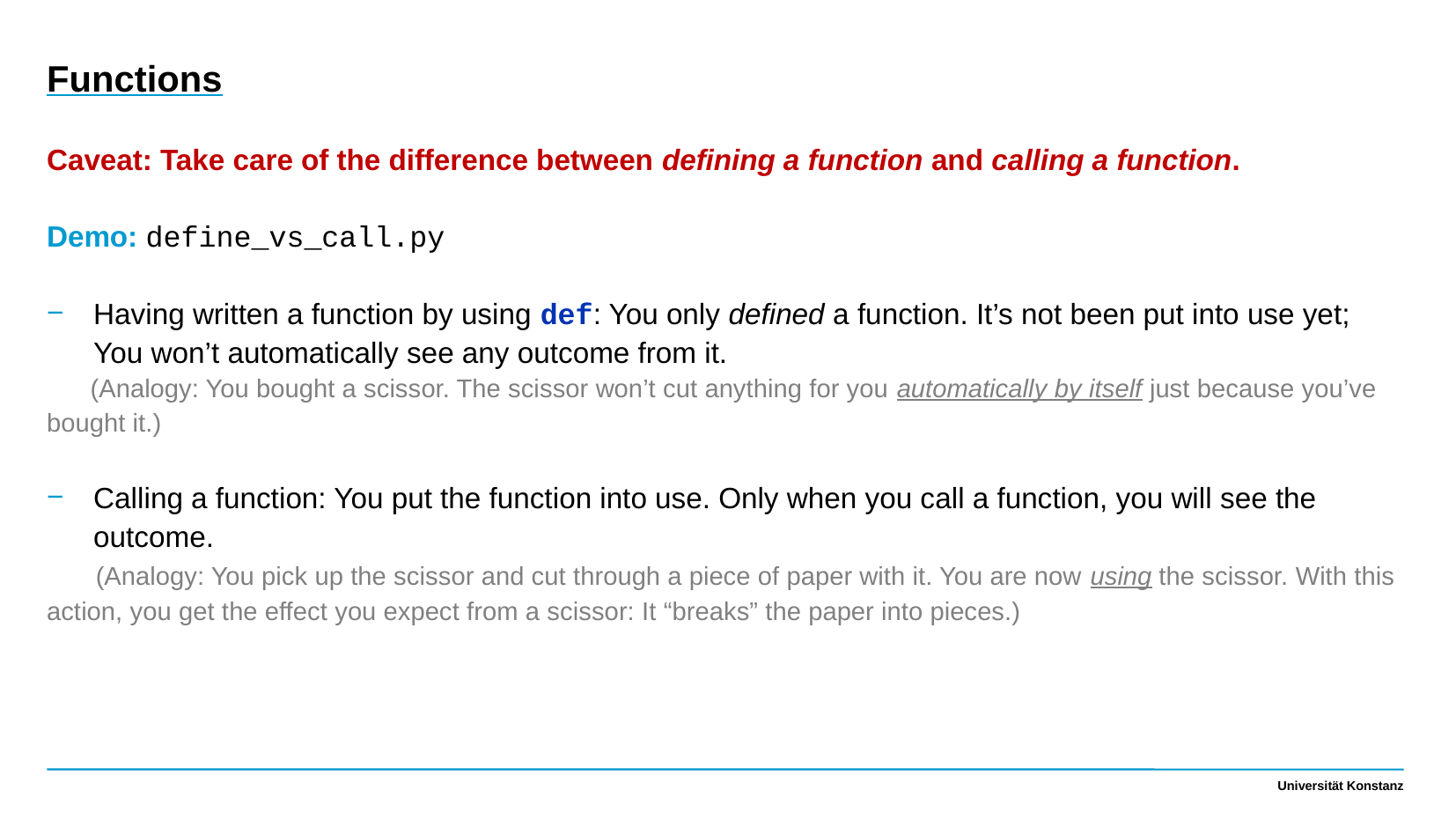

Functions
Caveat: Take care of the difference between defining a function and calling a function.

Demo: define_vs_call.py

Having written a function by using def: You only defined a function. It’s not been put into use yet; You won’t automatically see any outcome from it.
      (Analogy: You bought a scissor. The scissor won’t cut anything for you automatically by itself just because you’ve bought it.)

Calling a function: You put the function into use. Only when you call a function, you will see the outcome.
      (Analogy: You pick up the scissor and cut through a piece of paper with it. You are now using the scissor. With this action, you get the effect you expect from a scissor: It “breaks” the paper into pieces.)